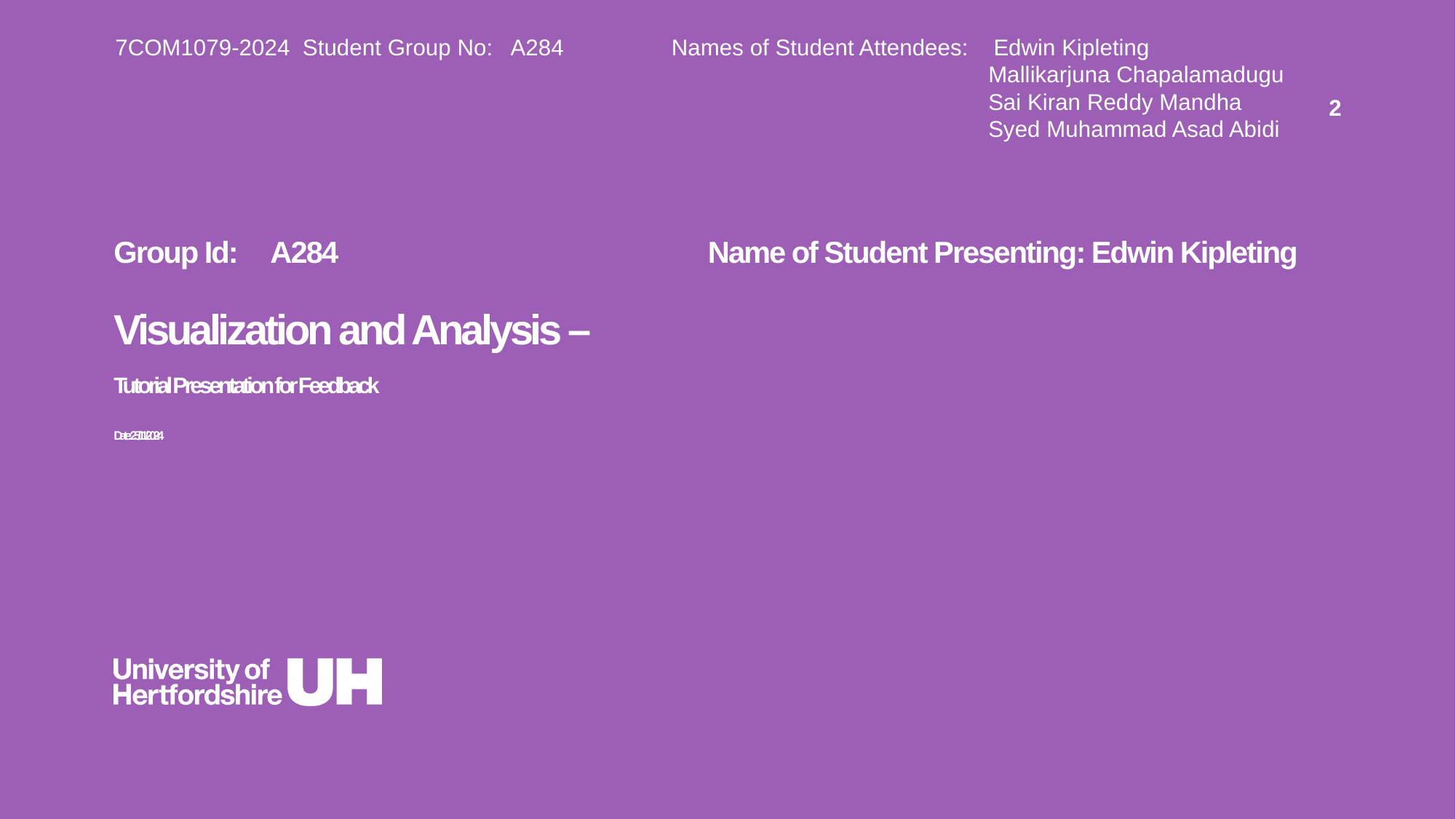

7COM1079-2024  Student Group No:   A284                 Names of Student Attendees:    Edwin Kipleting
								Mallikarjuna Chapalamadugu
								Sai Kiran Reddy Mandha
								Syed Muhammad Asad Abidi
2
Group Id:     A284                                                      Name of Student Presenting: Edwin Kipleting
# Visualization and Analysis – Tutorial Presentation for Feedback Date: 25/11/2024